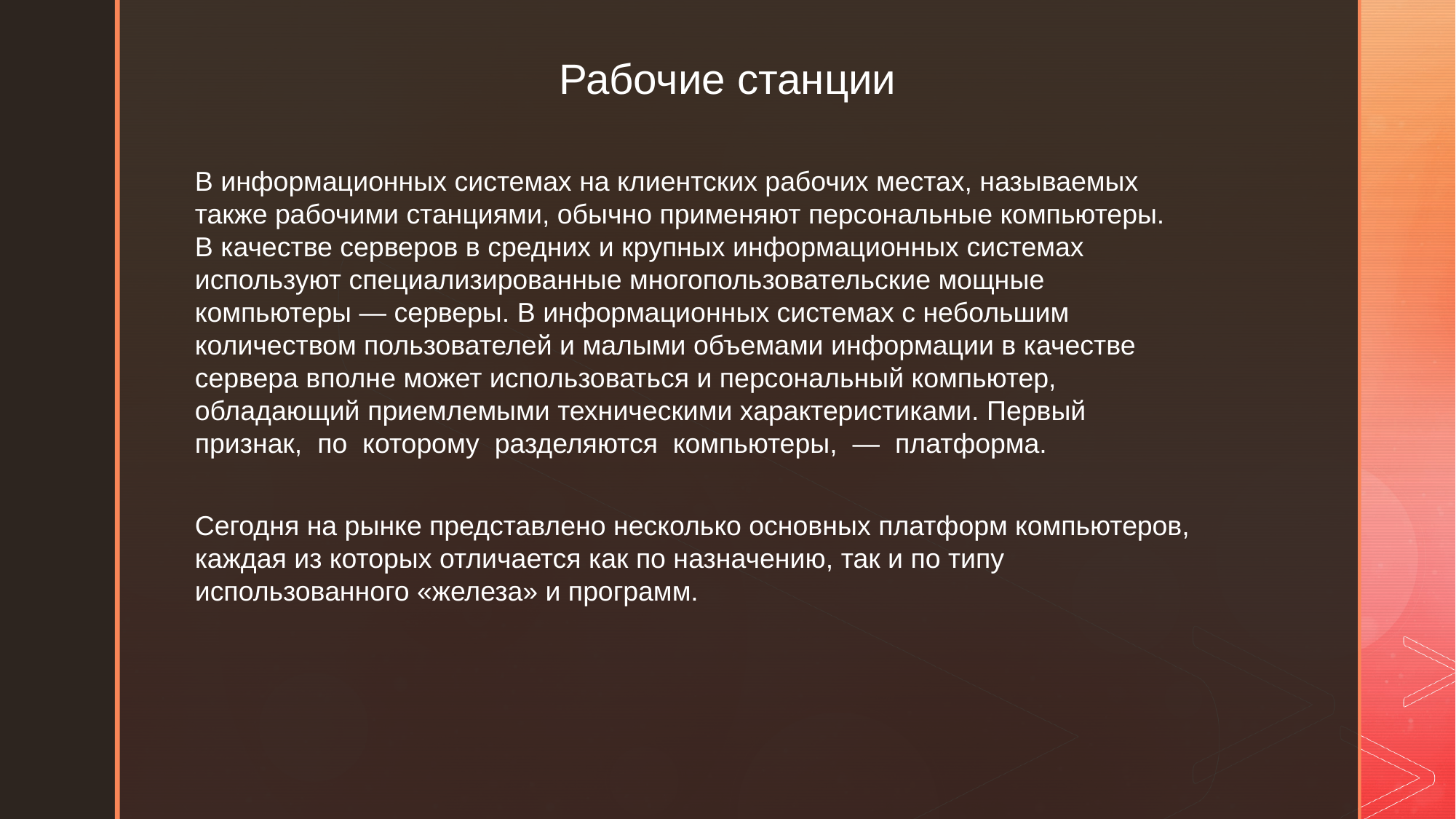

Рабочие станции
В информационных системах на клиентских рабочих местах, называемых также рабочими станциями, обычно применяют персональные компьютеры. В качестве серверов в средних и крупных информационных системах используют специализированные многопользовательские мощные компьютеры — серверы. В информационных системах с небольшим количеством пользователей и малыми объемами информации в качестве сервера вполне может использоваться и персональный компьютер, обладающий приемлемыми техническими характеристиками. Первый  признак,  по  которому  разделяются  компьютеры,  —  платформа.
Сегодня на рынке представлено несколько основных платформ компьютеров, каждая из которых отличается как по назначению, так и по типу использованного «железа» и программ.